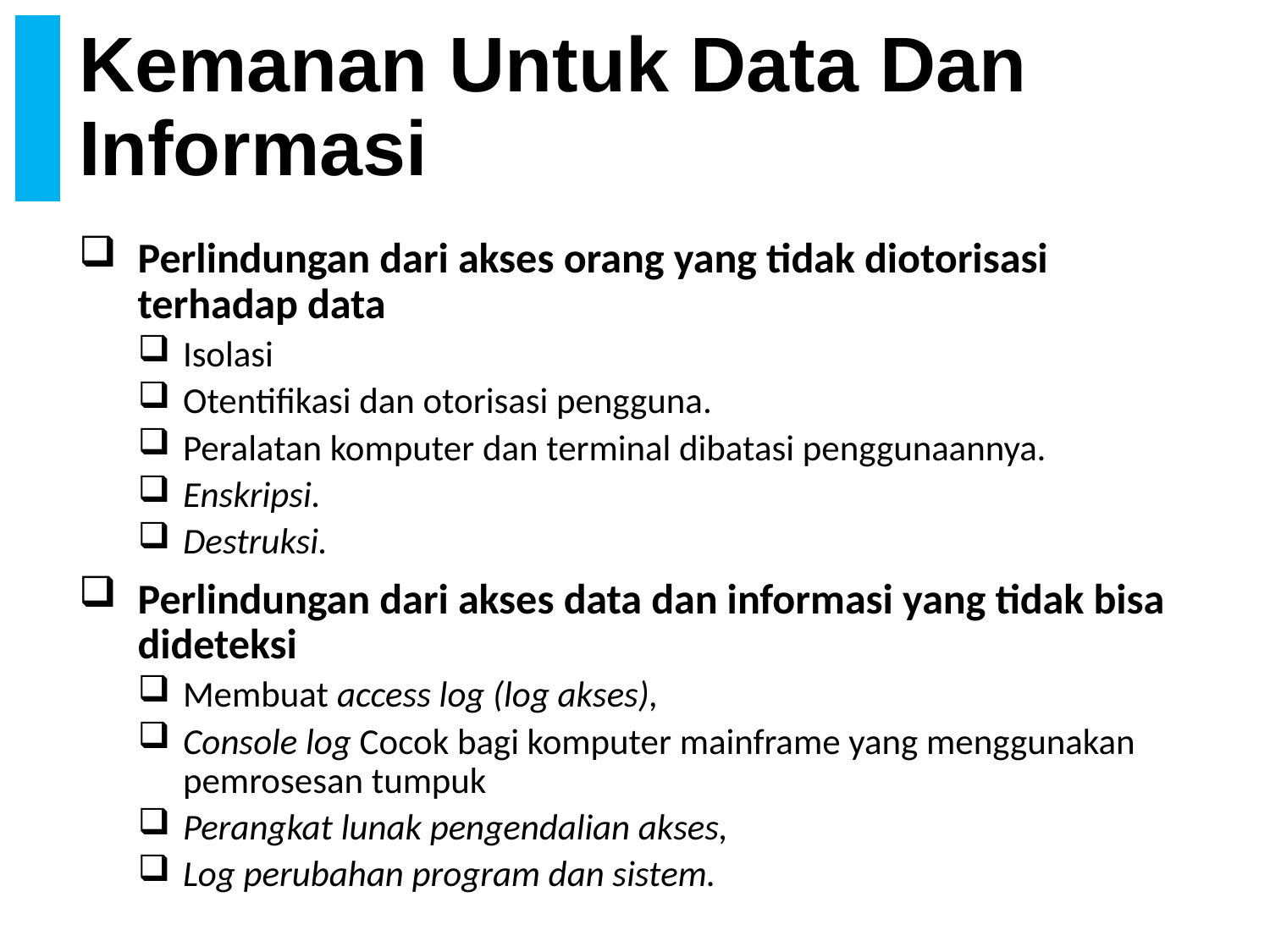

# Kemanan Untuk Data Dan Informasi
Perlindungan dari akses orang yang tidak diotorisasi terhadap data
Isolasi
Otentifikasi dan otorisasi pengguna.
Peralatan komputer dan terminal dibatasi penggunaannya.
Enskripsi.
Destruksi.
Perlindungan dari akses data dan informasi yang tidak bisa dideteksi
Membuat access log (log akses),
Console log Cocok bagi komputer mainframe yang menggunakan pemrosesan tumpuk
Perangkat lunak pengendalian akses,
Log perubahan program dan sistem.